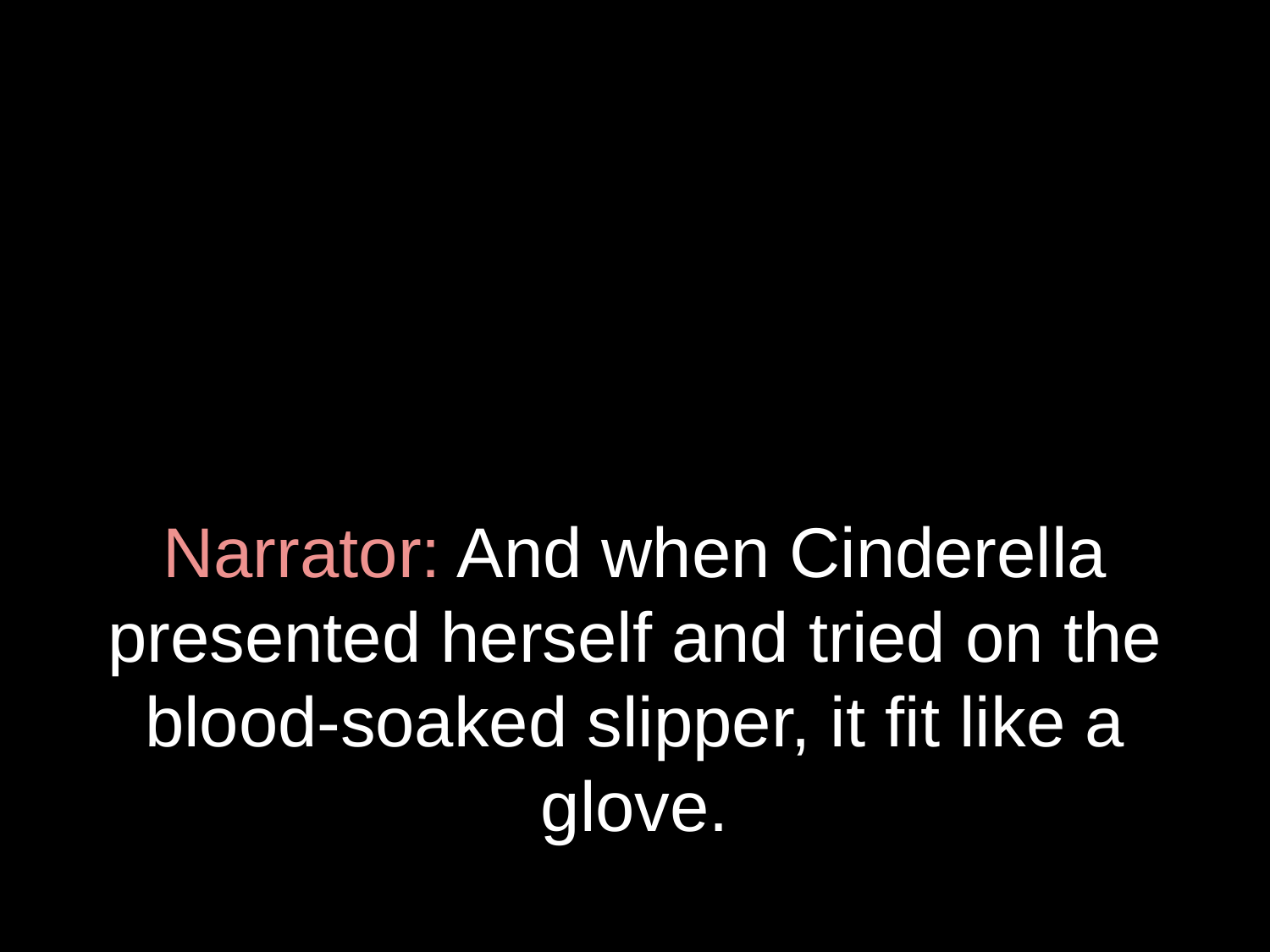

# Narrator: And when Cinderella presented herself and tried on the blood-soaked slipper, it fit like a glove.